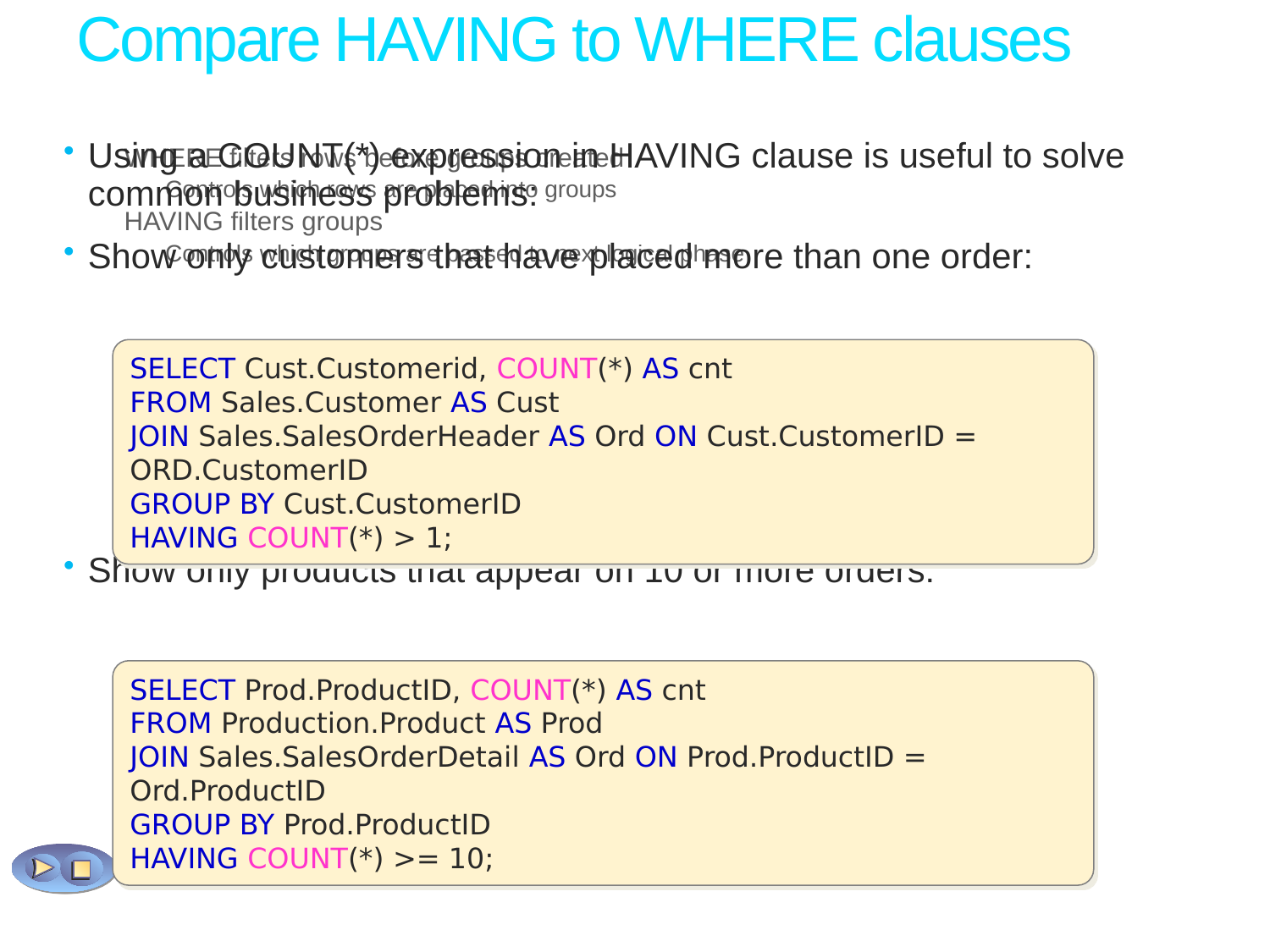

# Compare HAVING to WHERE clauses
WHERE filters rows before groups created
Controls which rows are placed into groups
HAVING filters groups
Controls which groups are passed to next logical phase
Using a COUNT(*) expression in HAVING clause is useful to solve common business problems:
Show only customers that have placed more than one order:

Show only products that appear on 10 or more orders:
SELECT Cust.Customerid, COUNT(*) AS cnt
FROM Sales.Customer AS Cust
JOIN Sales.SalesOrderHeader AS Ord ON Cust.CustomerID = ORD.CustomerID
GROUP BY Cust.CustomerID
HAVING COUNT(*) > 1;
SELECT Prod.ProductID, COUNT(*) AS cnt
FROM Production.Product AS Prod
JOIN Sales.SalesOrderDetail AS Ord ON Prod.ProductID = Ord.ProductID
GROUP BY Prod.ProductID
HAVING COUNT(*) >= 10;